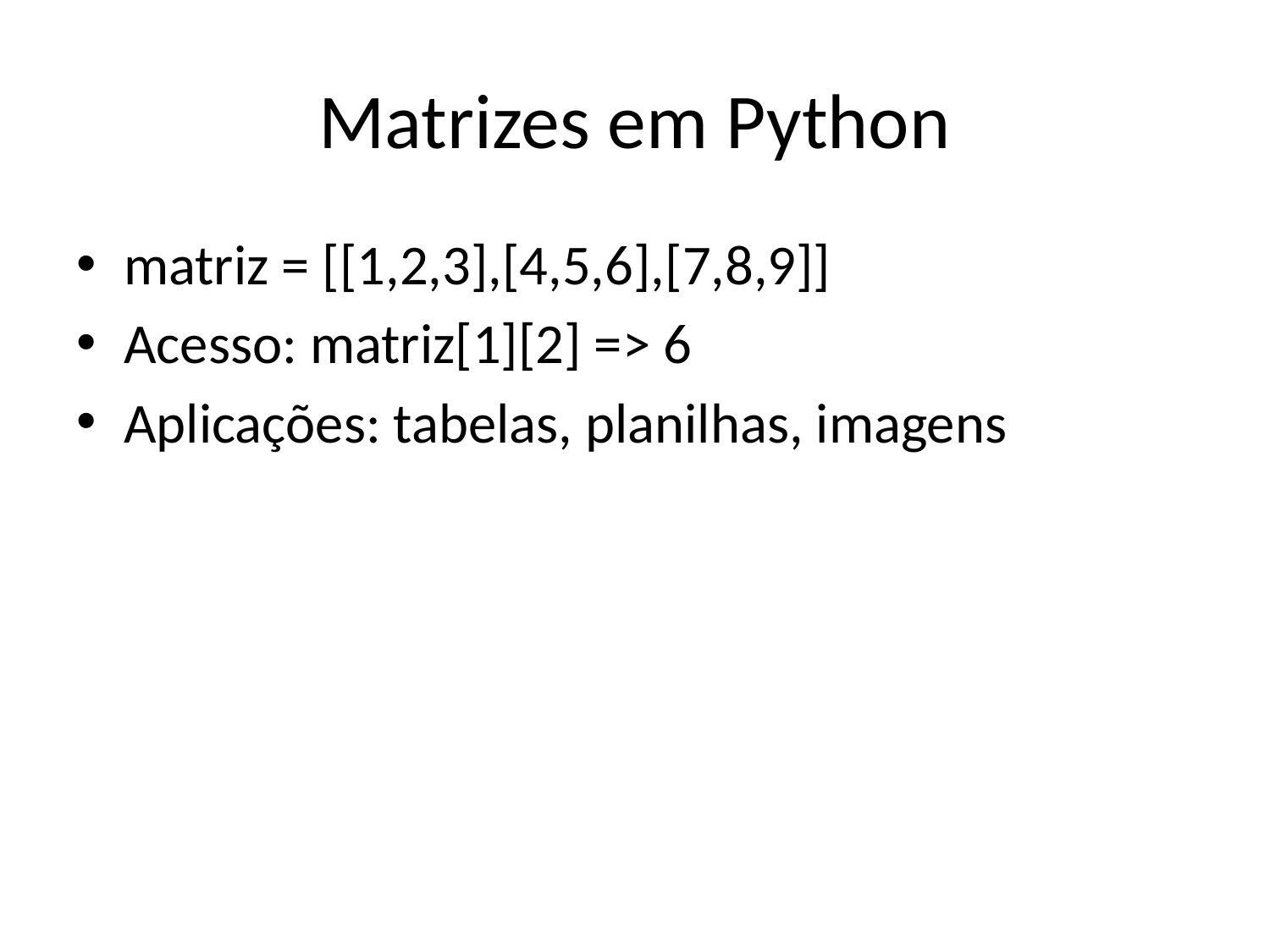

# Matrizes em Python
matriz = [[1,2,3],[4,5,6],[7,8,9]]
Acesso: matriz[1][2] => 6
Aplicações: tabelas, planilhas, imagens